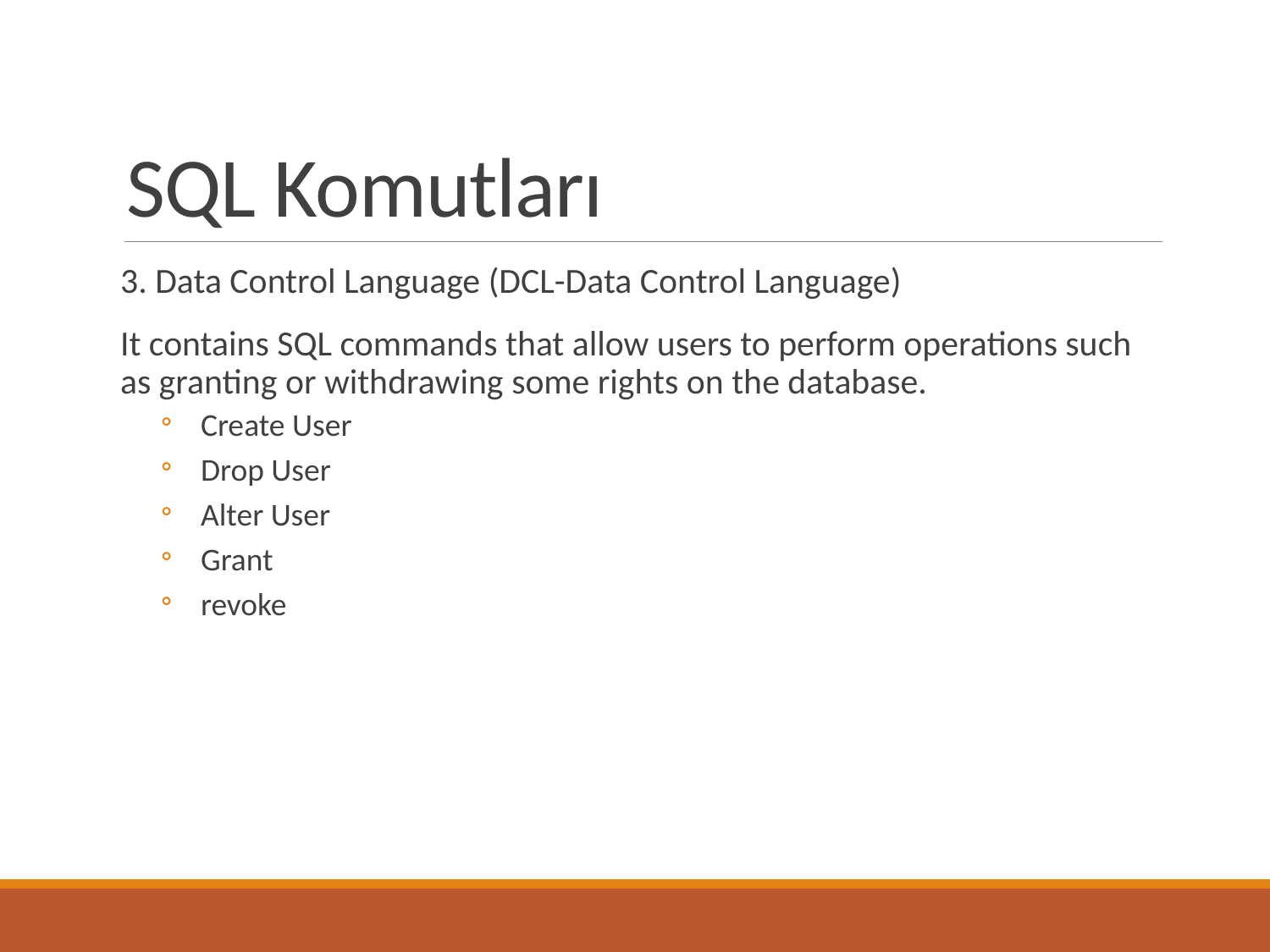

# SQL Komutları
3. Data Control Language (DCL-Data Control Language)
It contains SQL commands that allow users to perform operations such as granting or withdrawing some rights on the database.
Create User
Drop User
Alter User
Grant
revoke